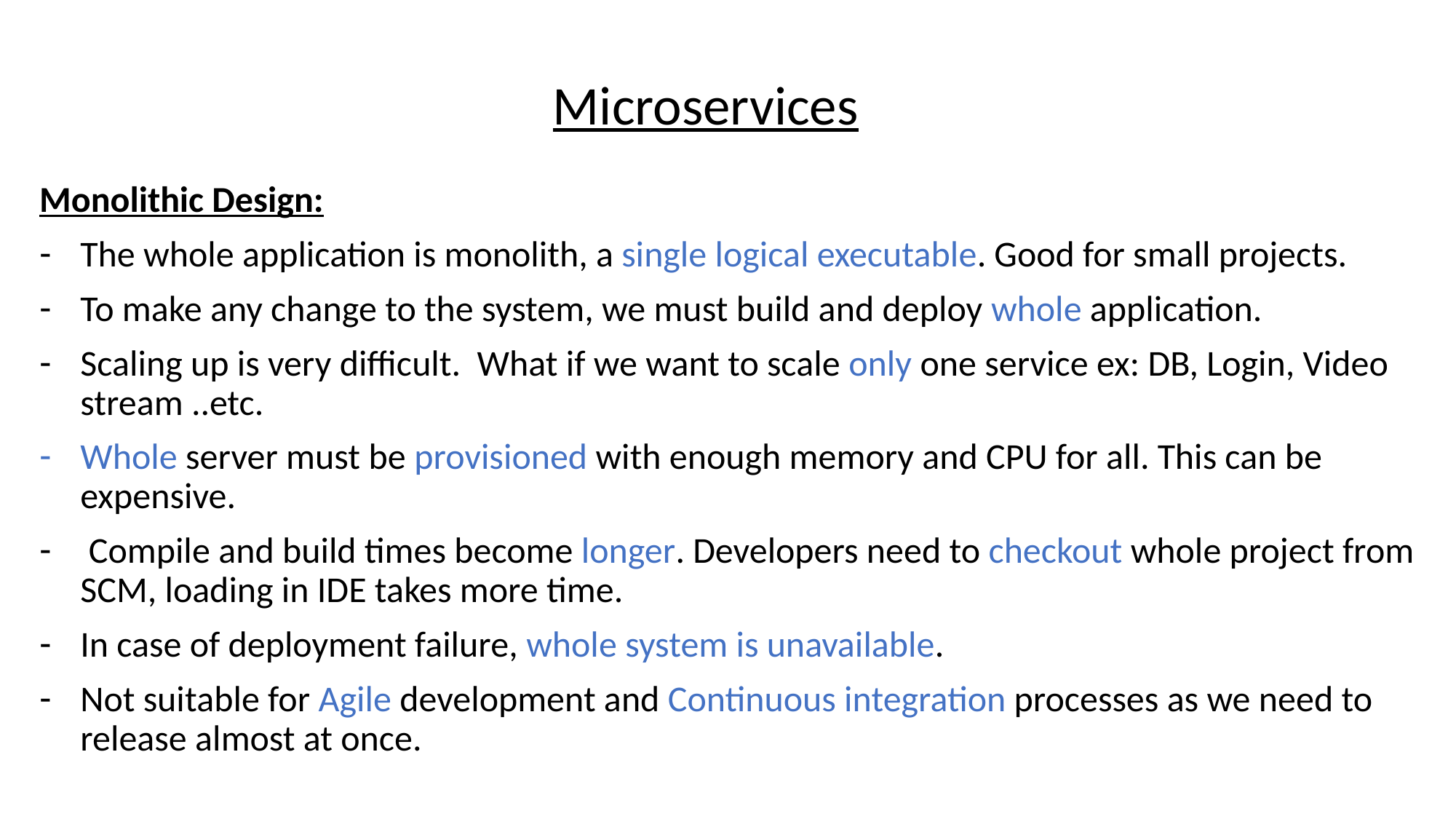

# Microservices
Monolithic Design:
The whole application is monolith, a single logical executable. Good for small projects.
To make any change to the system, we must build and deploy whole application.
Scaling up is very difficult.  What if we want to scale only one service ex: DB, Login, Video stream ..etc.
Whole server must be provisioned with enough memory and CPU for all. This can be expensive.
 Compile and build times become longer. Developers need to checkout whole project from SCM, loading in IDE takes more time.
In case of deployment failure, whole system is unavailable.
Not suitable for Agile development and Continuous integration processes as we need to release almost at once.